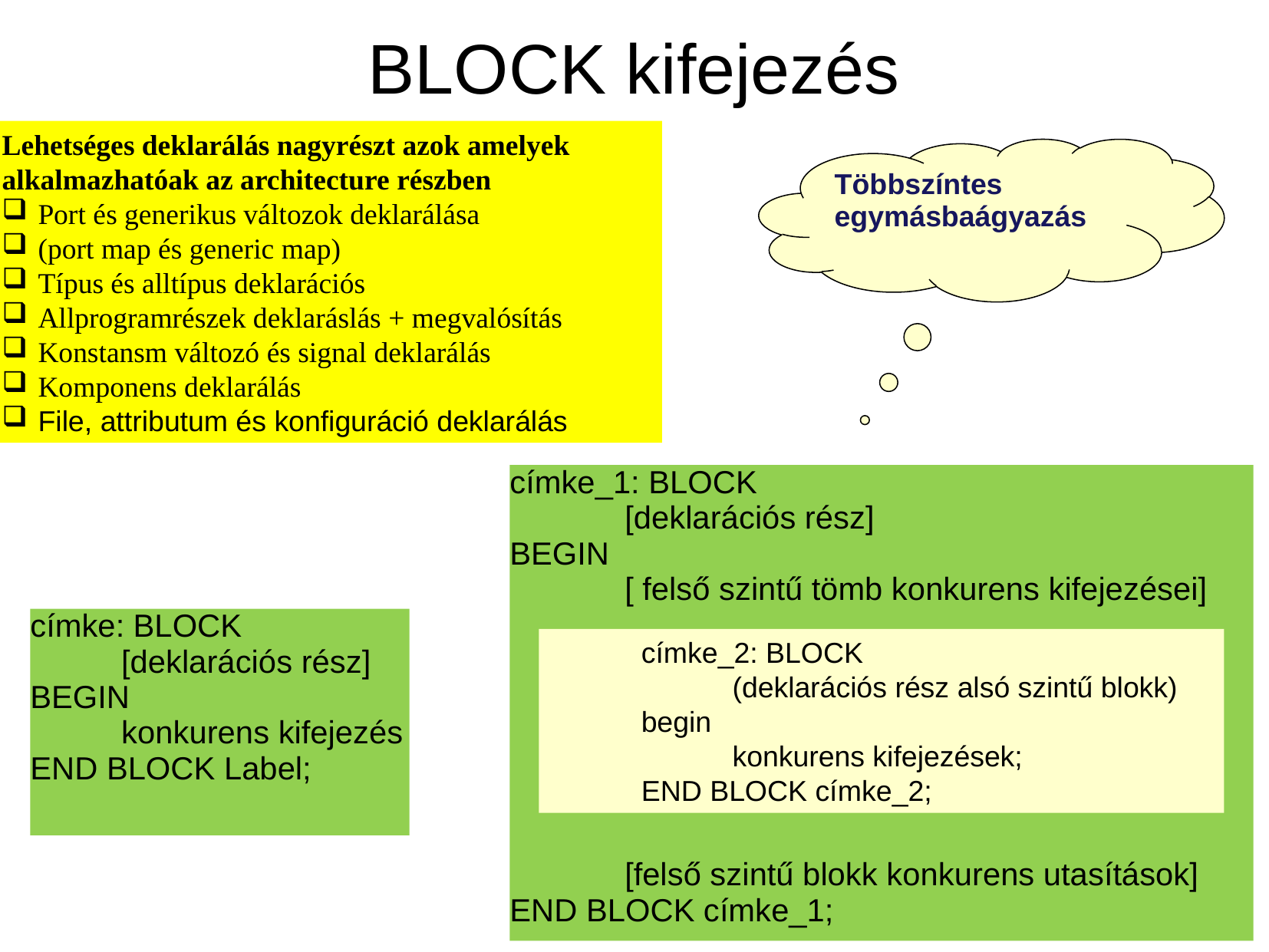

# BLOCK kifejezés
Lehetséges deklarálás nagyrészt azok amelyek alkalmazhatóak az architecture részben
Port és generikus változok deklarálása
(port map és generic map)
Típus és alltípus deklarációs
Allprogramrészek deklaráslás + megvalósítás
Konstansm változó és signal deklarálás
Komponens deklarálás
File, attributum és konfiguráció deklarálás
Többszíntes egymásbaágyazás
címke_1: BLOCK
	[deklarációs rész]
BEGIN
	[ felső szintű tömb konkurens kifejezései]

	[felső szintű blokk konkurens utasítások]
END BLOCK címke_1;
címke: BLOCK
	[deklarációs rész]
BEGIN
	konkurens kifejezés
END BLOCK Label;
	címke_2: BLOCK
		(deklarációs rész alsó szintű blokk)
	begin
		konkurens kifejezések;
	END BLOCK címke_2;